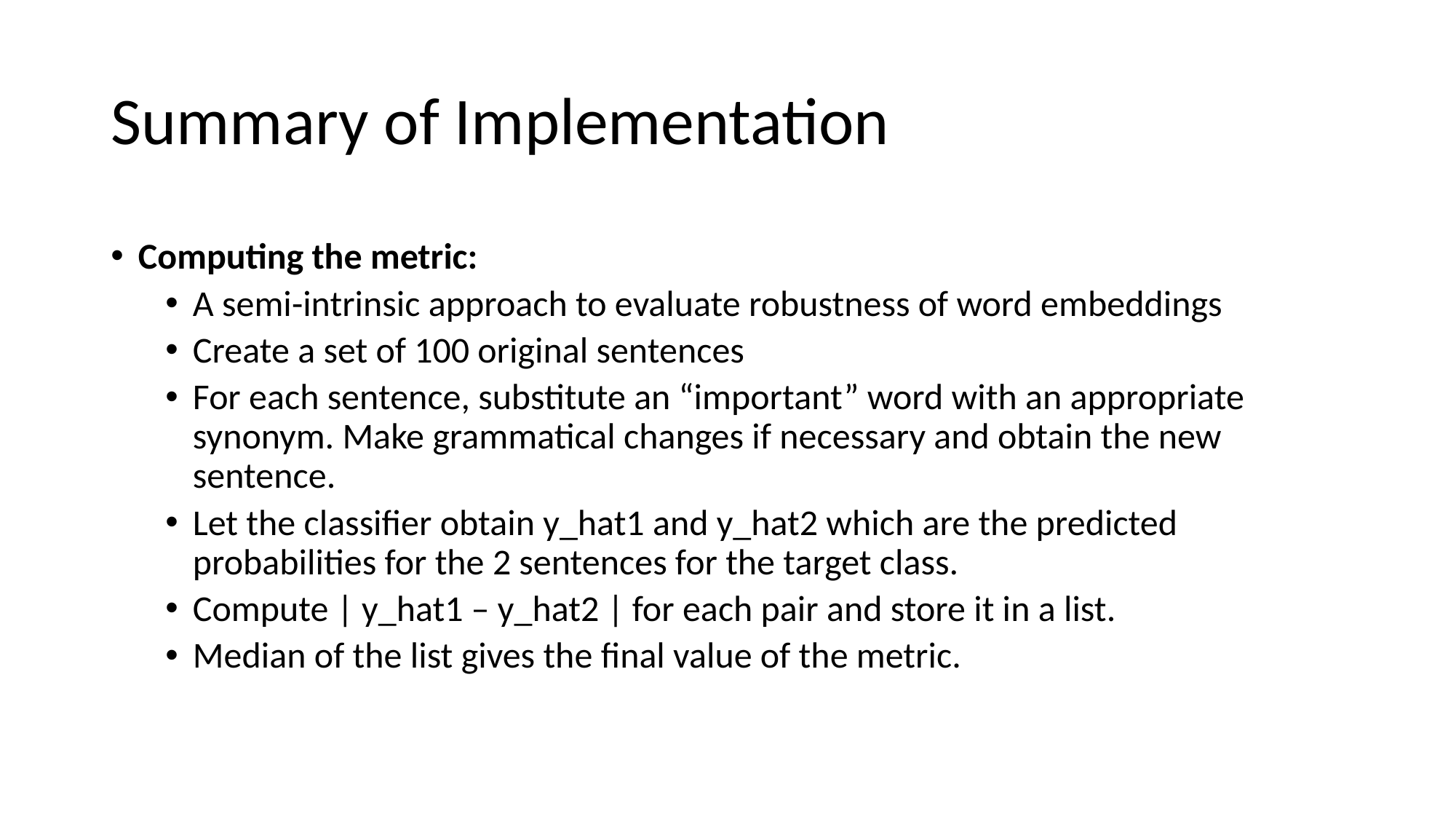

# Summary of Implementation

Computing the metric:
A semi-intrinsic approach to evaluate robustness of word embeddings
Create a set of 100 original sentences
For each sentence, substitute an “important” word with an appropriate synonym. Make grammatical changes if necessary and obtain the new sentence.
Let the classifier obtain y_hat1 and y_hat2 which are the predicted probabilities for the 2 sentences for the target class.
Compute | y_hat1 – y_hat2 | for each pair and store it in a list.
Median of the list gives the final value of the metric.